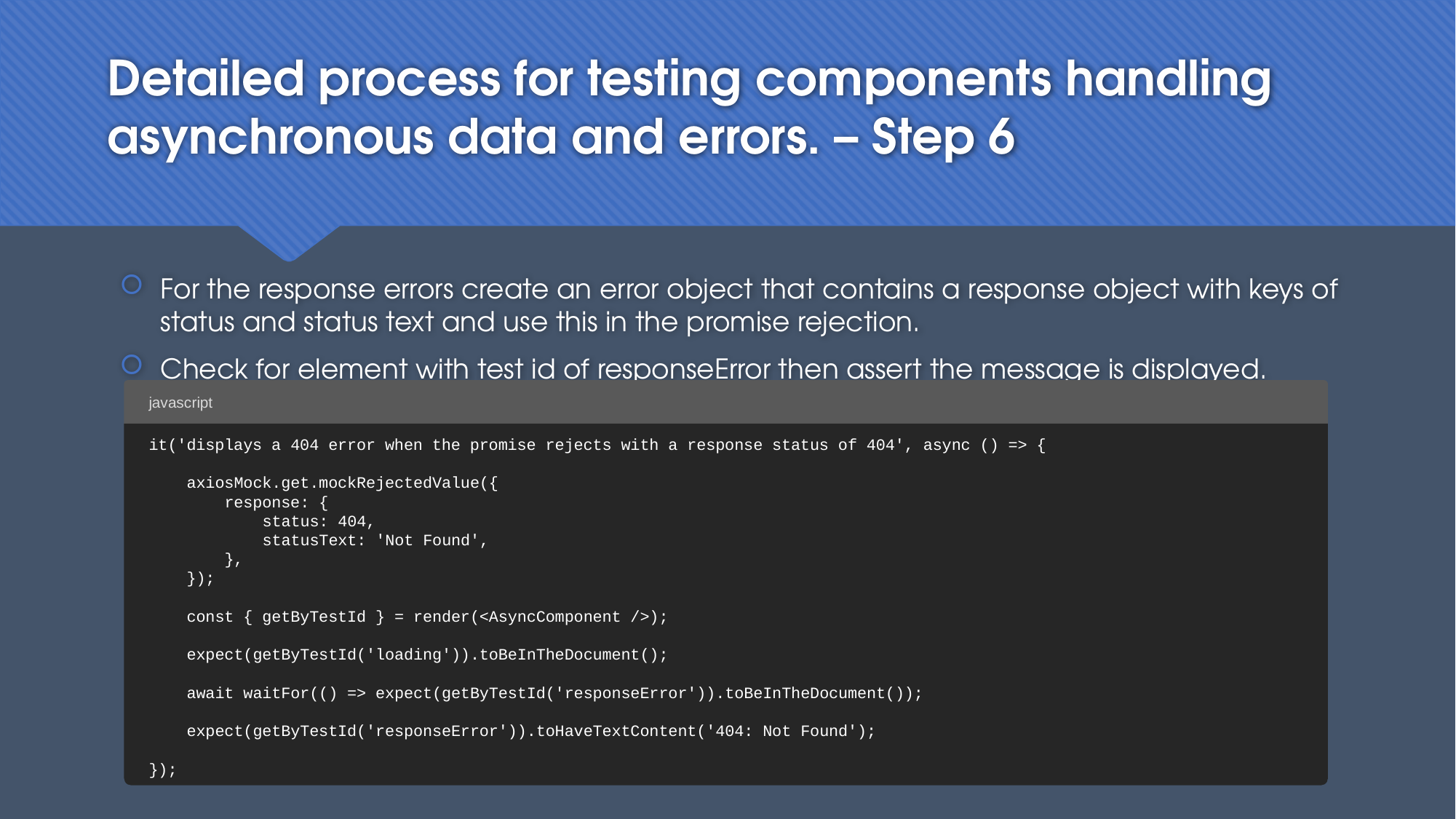

# Detailed process for testing components handling asynchronous data and errors. – Step 6
For the response errors create an error object that contains a response object with keys of status and status text and use this in the promise rejection.
Check for element with test id of responseError then assert the message is displayed.

javascript

it('displays a 404 error when the promise rejects with a response status of 404', async () => {

    axiosMock.get.mockRejectedValue({
        response: {
            status: 404,
            statusText: 'Not Found',
        },
    });

    const { getByTestId } = render(<AsyncComponent />);

    expect(getByTestId('loading')).toBeInTheDocument();

    await waitFor(() => expect(getByTestId('responseError')).toBeInTheDocument());

    expect(getByTestId('responseError')).toHaveTextContent('404: Not Found');

});